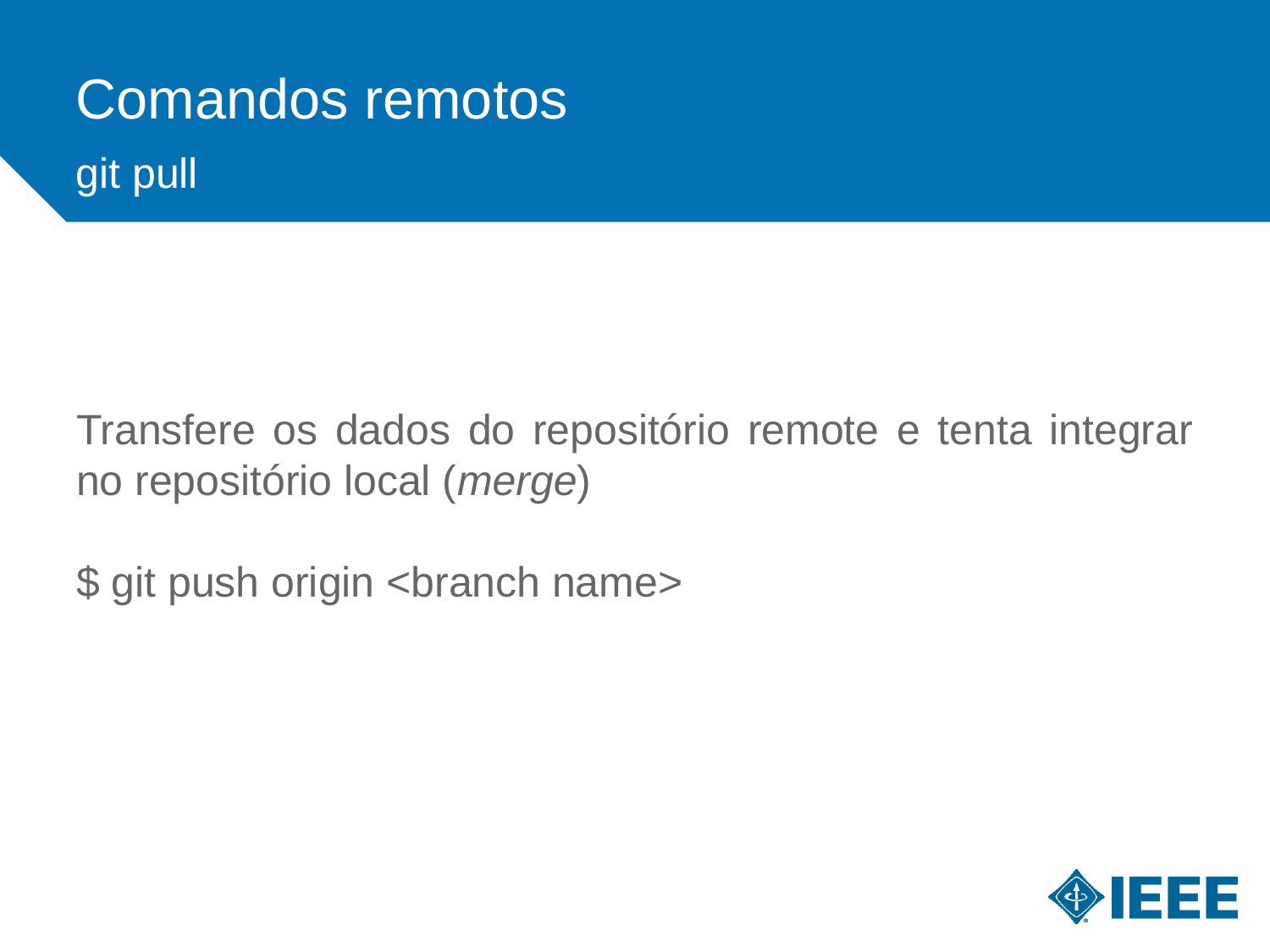

Comandos remotos
git pull
Transfere os dados do repositório remote e tenta integrar no repositório local (merge)

$ git push origin <branch name>